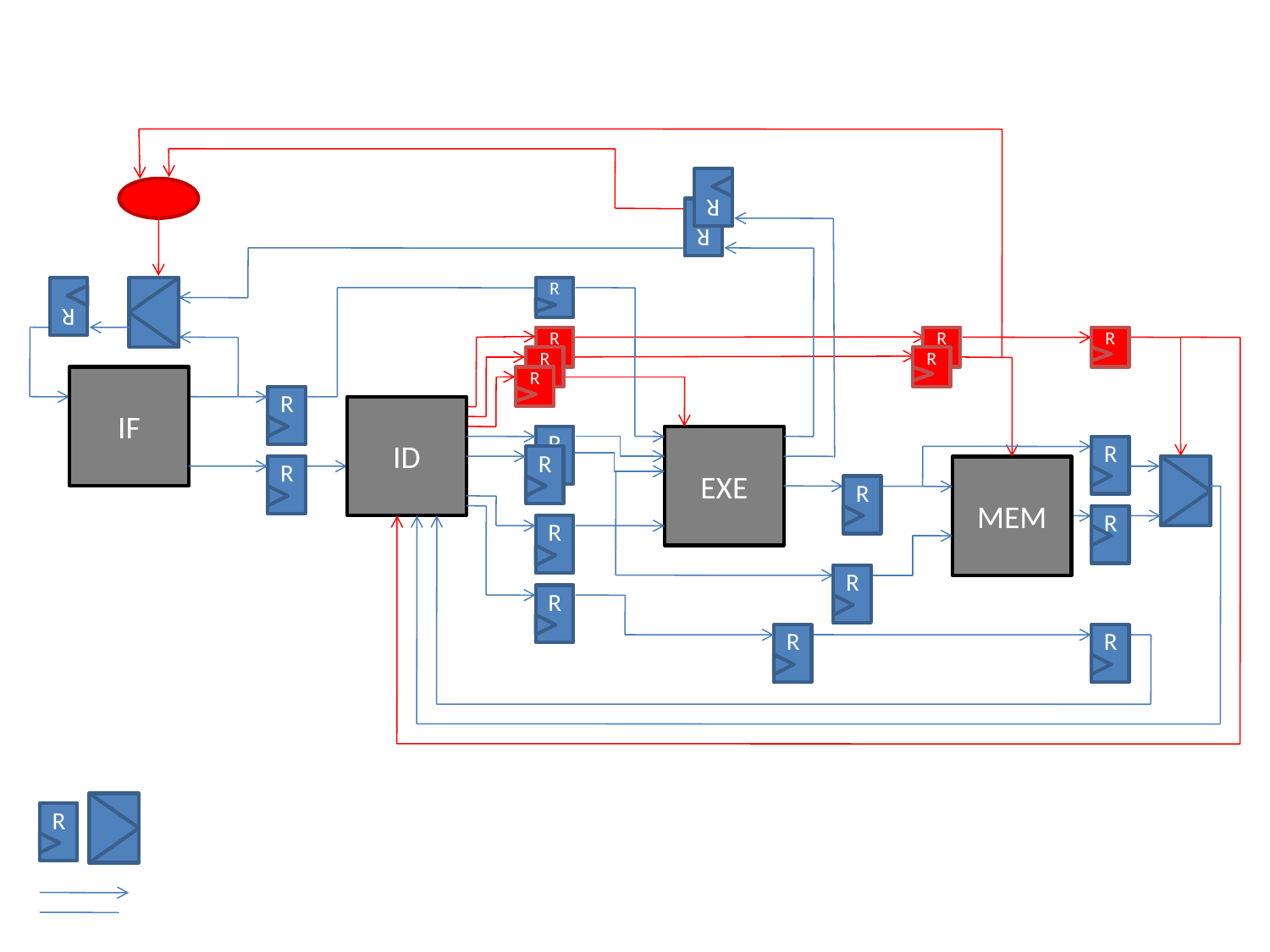

R

R

EXE
R

R

R

R

R

R

IF
R

R

R

R

R

R

ID
R

R

R

R

R

MEM
R

R

R

R